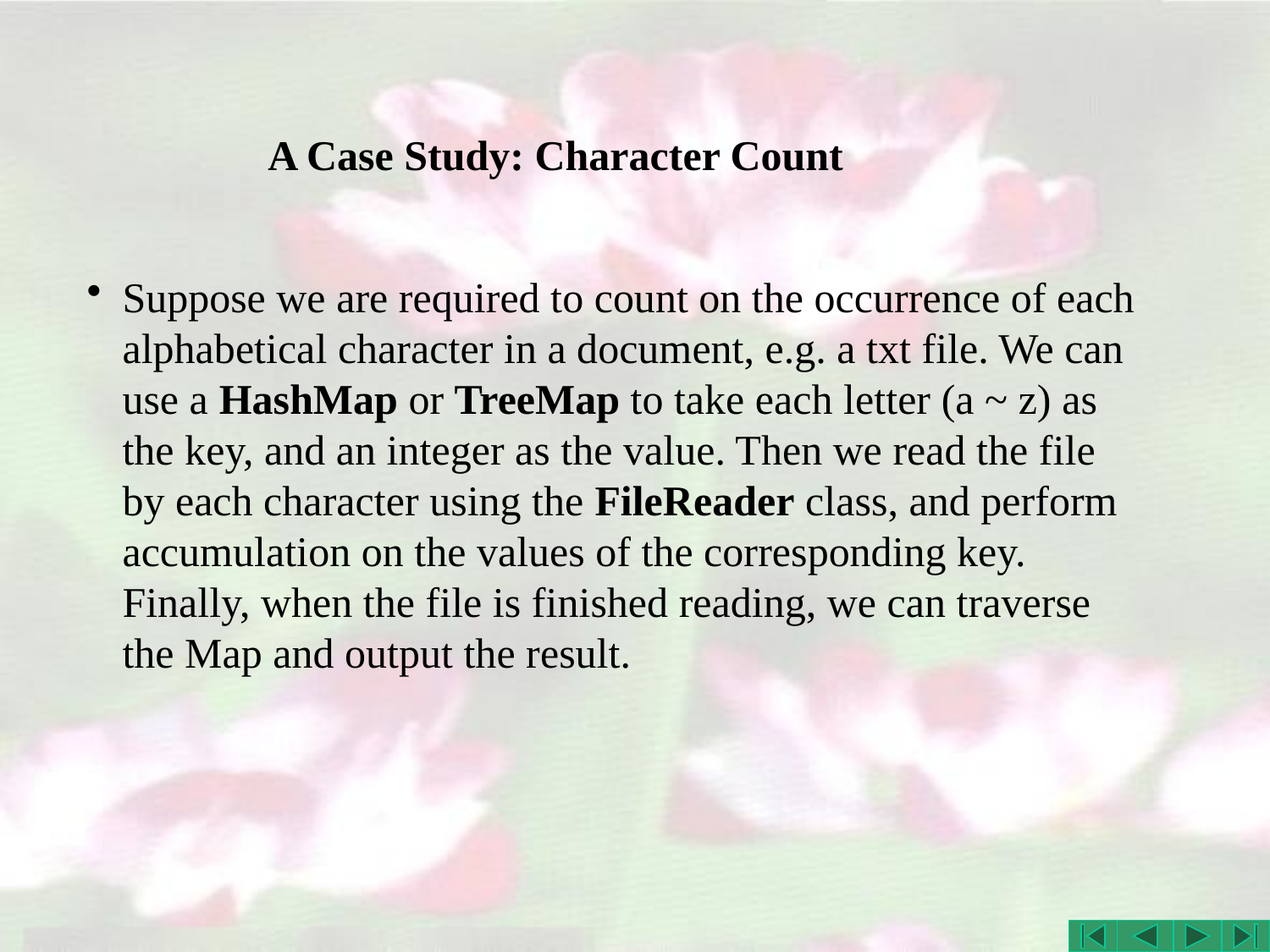

# A Case Study: Character Count
Suppose we are required to count on the occurrence of each alphabetical character in a document, e.g. a txt file. We can use a HashMap or TreeMap to take each letter (a ~ z) as the key, and an integer as the value. Then we read the file by each character using the FileReader class, and perform accumulation on the values of the corresponding key. Finally, when the file is finished reading, we can traverse the Map and output the result.